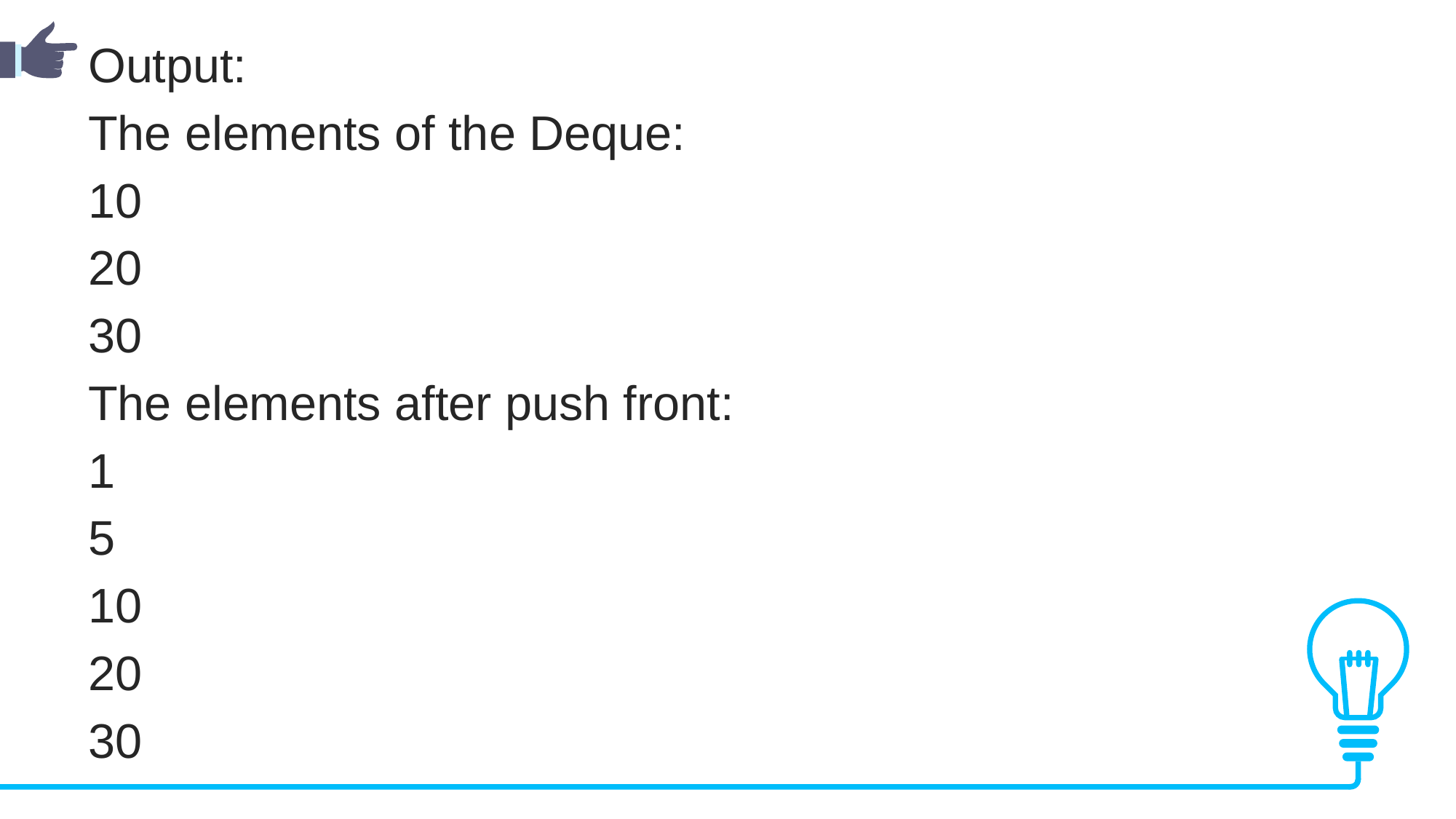

Output:
The elements of the Deque:
10
20
30
The elements after push front:
1
5
10
20
30